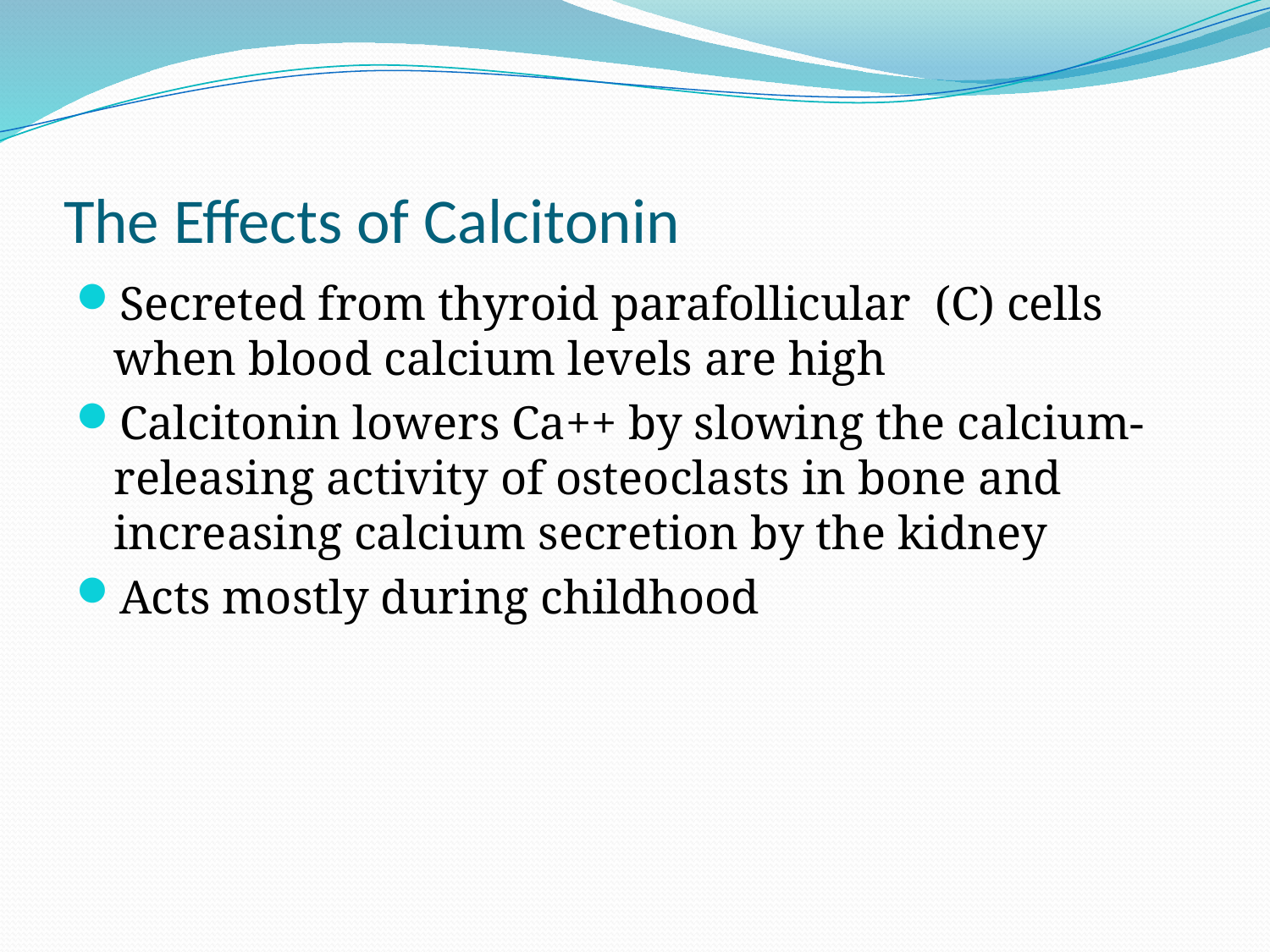

# The Effects of Calcitonin
Secreted from thyroid parafollicular  (C) cells when blood calcium levels are high
Calcitonin lowers Ca++ by slowing the calcium-releasing activity of osteoclasts in bone and increasing calcium secretion by the kidney
Acts mostly during childhood
12